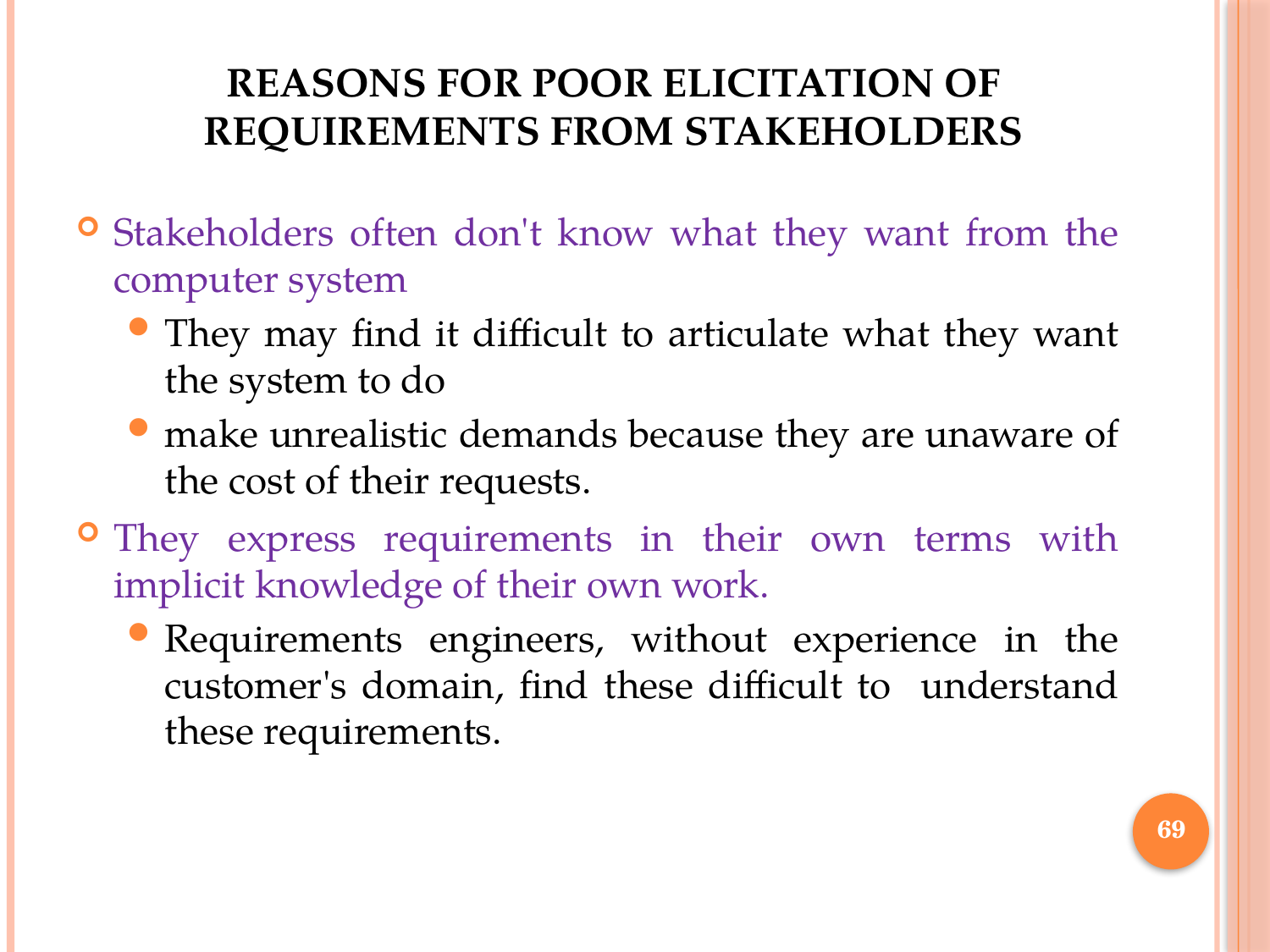

# REASONS FOR POOR ELICITATION OF REQUIREMENTS FROM STAKEHOLDERS
Stakeholders often don't know what they want from the computer system
They may find it difficult to articulate what they want the system to do
make unrealistic demands because they are unaware of the cost of their requests.
They express requirements in their own terms with implicit knowledge of their own work.
Requirements engineers, without experience in the customer's domain, find these difficult to  understand these requirements.
69